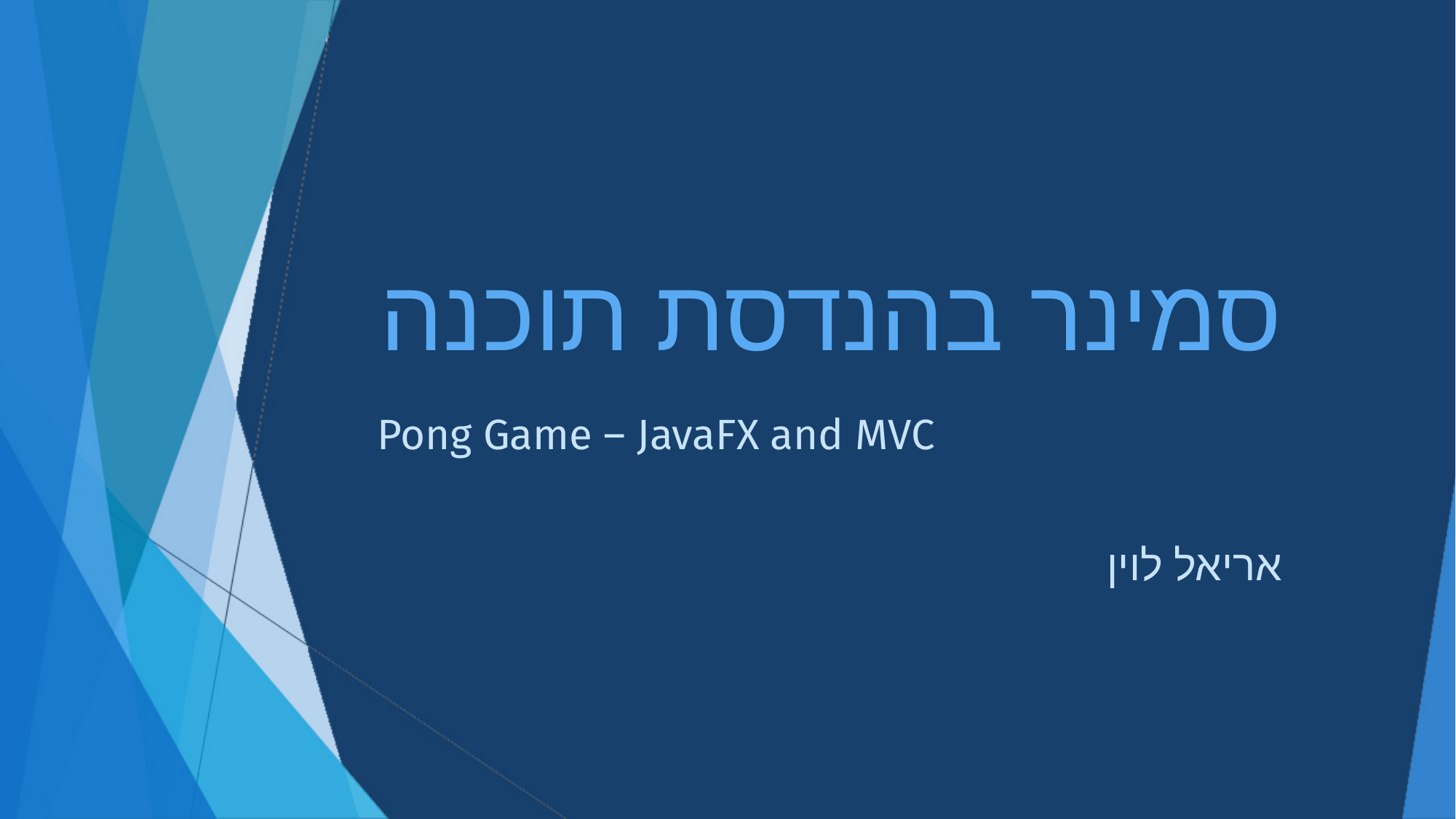

# סמינר בהנדסת תוכנה
Pong Game – JavaFX and MVC
אריאל לוין